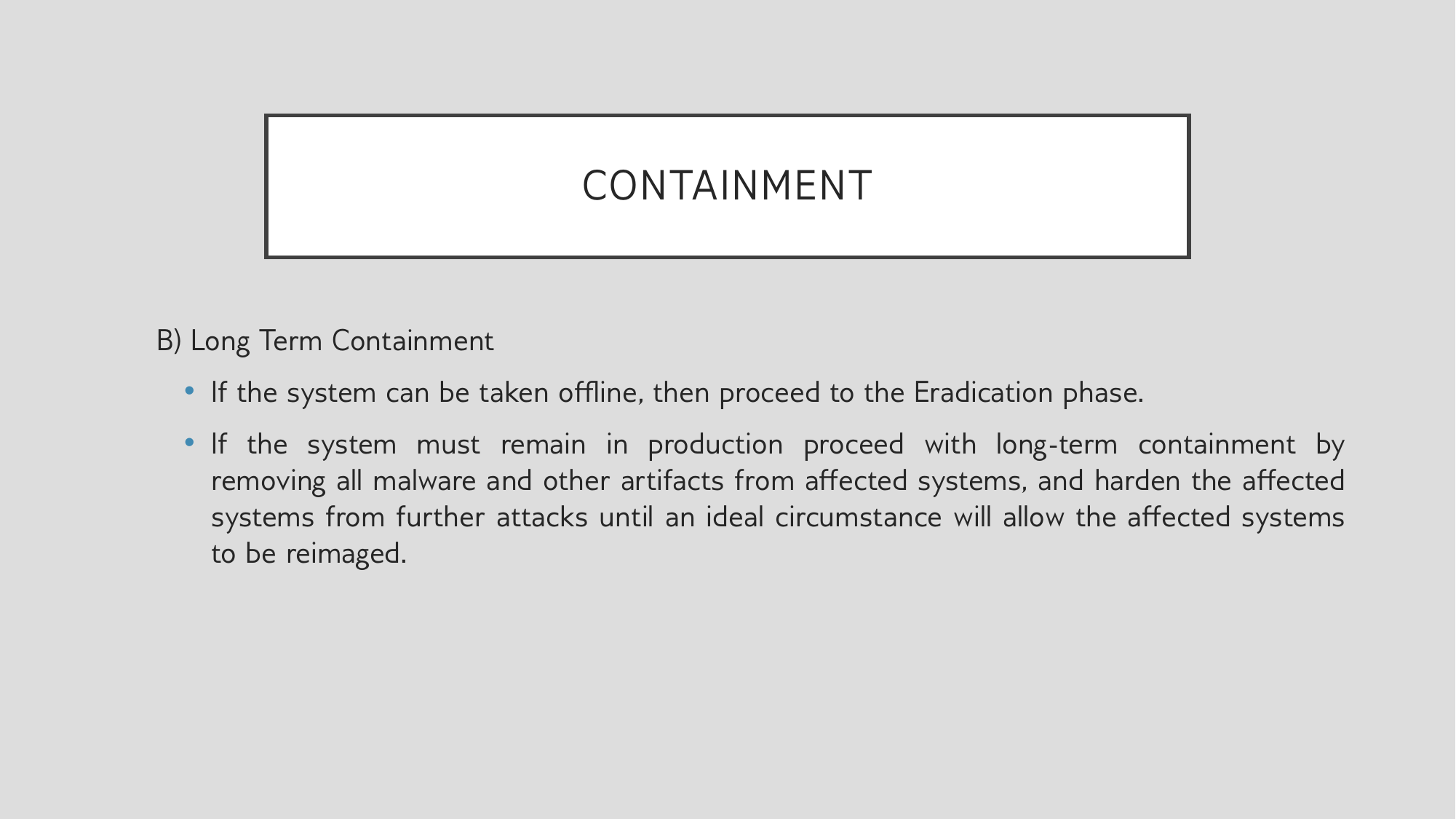

# Containment
B) Long Term Containment
If the system can be taken offline, then proceed to the Eradication phase.
If the system must remain in production proceed with long-term containment by removing all malware and other artifacts from affected systems, and harden the affected systems from further attacks until an ideal circumstance will allow the affected systems to be reimaged.